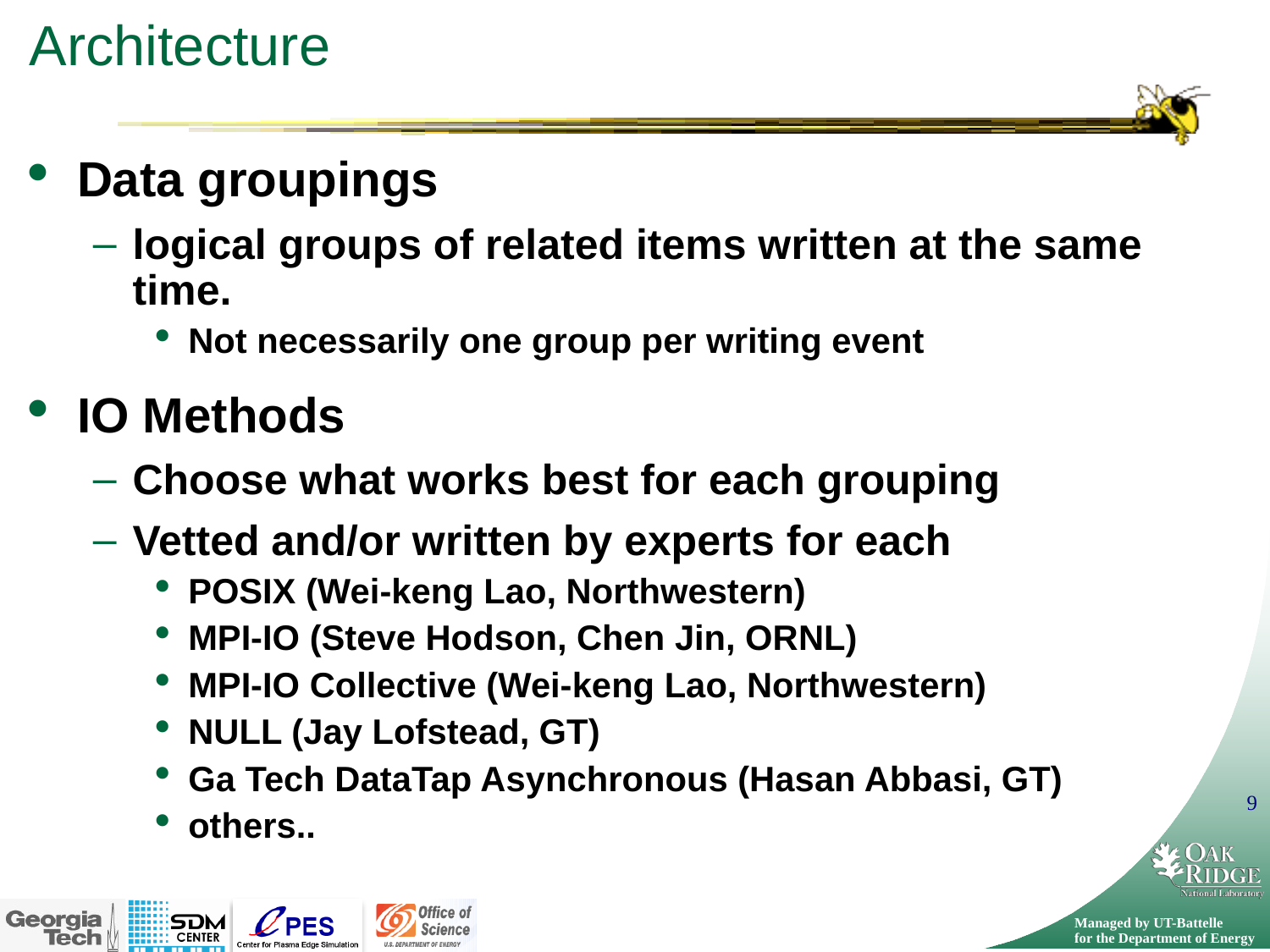

# Architecture
Data groupings
logical groups of related items written at the same time.
Not necessarily one group per writing event
IO Methods
Choose what works best for each grouping
Vetted and/or written by experts for each
POSIX (Wei-keng Lao, Northwestern)
MPI-IO (Steve Hodson, Chen Jin, ORNL)
MPI-IO Collective (Wei-keng Lao, Northwestern)
NULL (Jay Lofstead, GT)
Ga Tech DataTap Asynchronous (Hasan Abbasi, GT)
others..